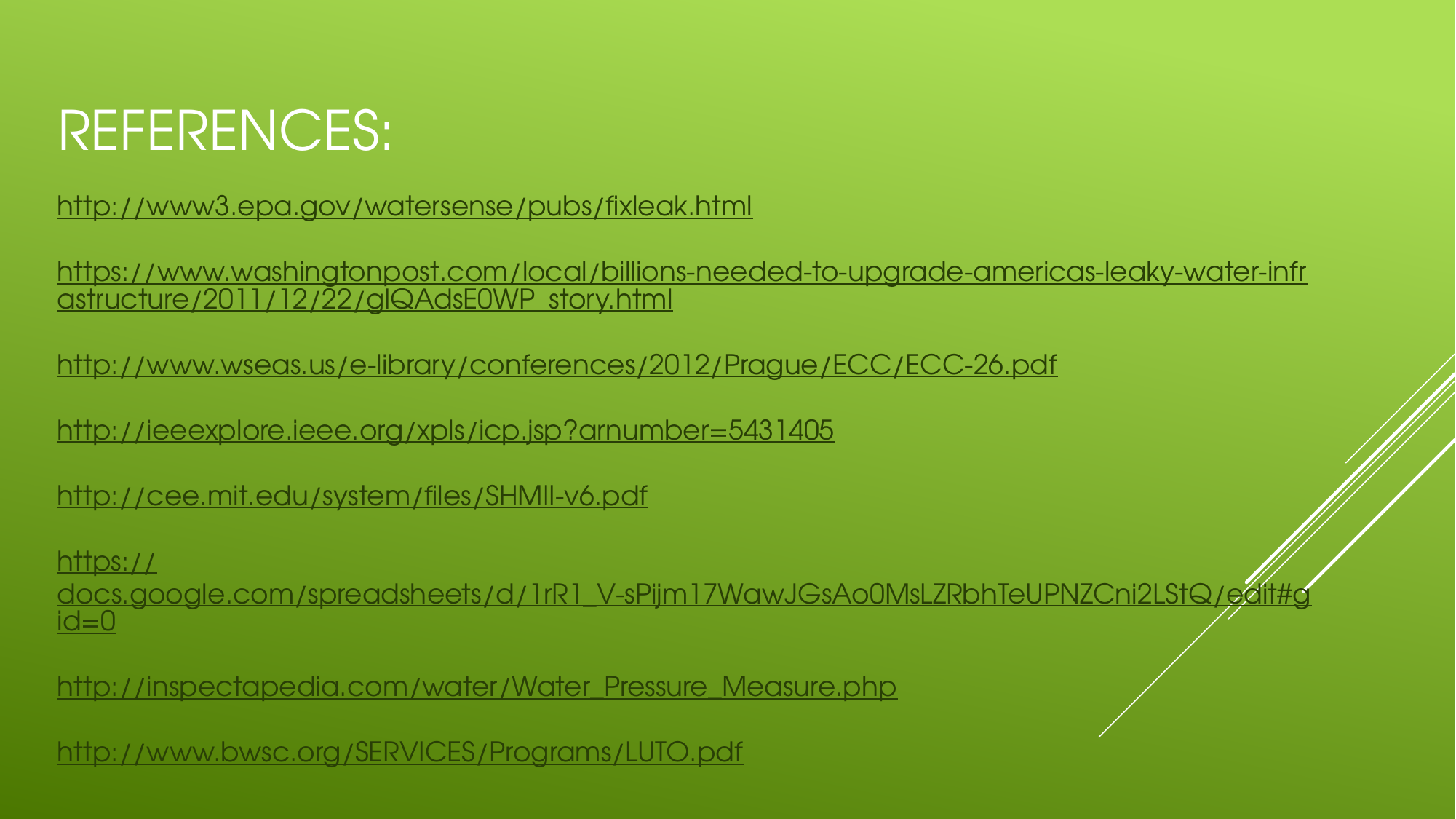

# References:
http://www3.epa.gov/watersense/pubs/fixleak.html

https://www.washingtonpost.com/local/billions-needed-to-upgrade-americas-leaky-water-infrastructure/2011/12/22/gIQAdsE0WP_story.html

http://www.wseas.us/e-library/conferences/2012/Prague/ECC/ECC-26.pdf

http://ieeexplore.ieee.org/xpls/icp.jsp?arnumber=5431405

http://cee.mit.edu/system/files/SHMII-v6.pdf

https://docs.google.com/spreadsheets/d/1rR1_V-sPijm17WawJGsAo0MsLZRbhTeUPNZCni2LStQ/edit#gid=0

http://inspectapedia.com/water/Water_Pressure_Measure.php

http://www.bwsc.org/SERVICES/Programs/LUTO.pdf